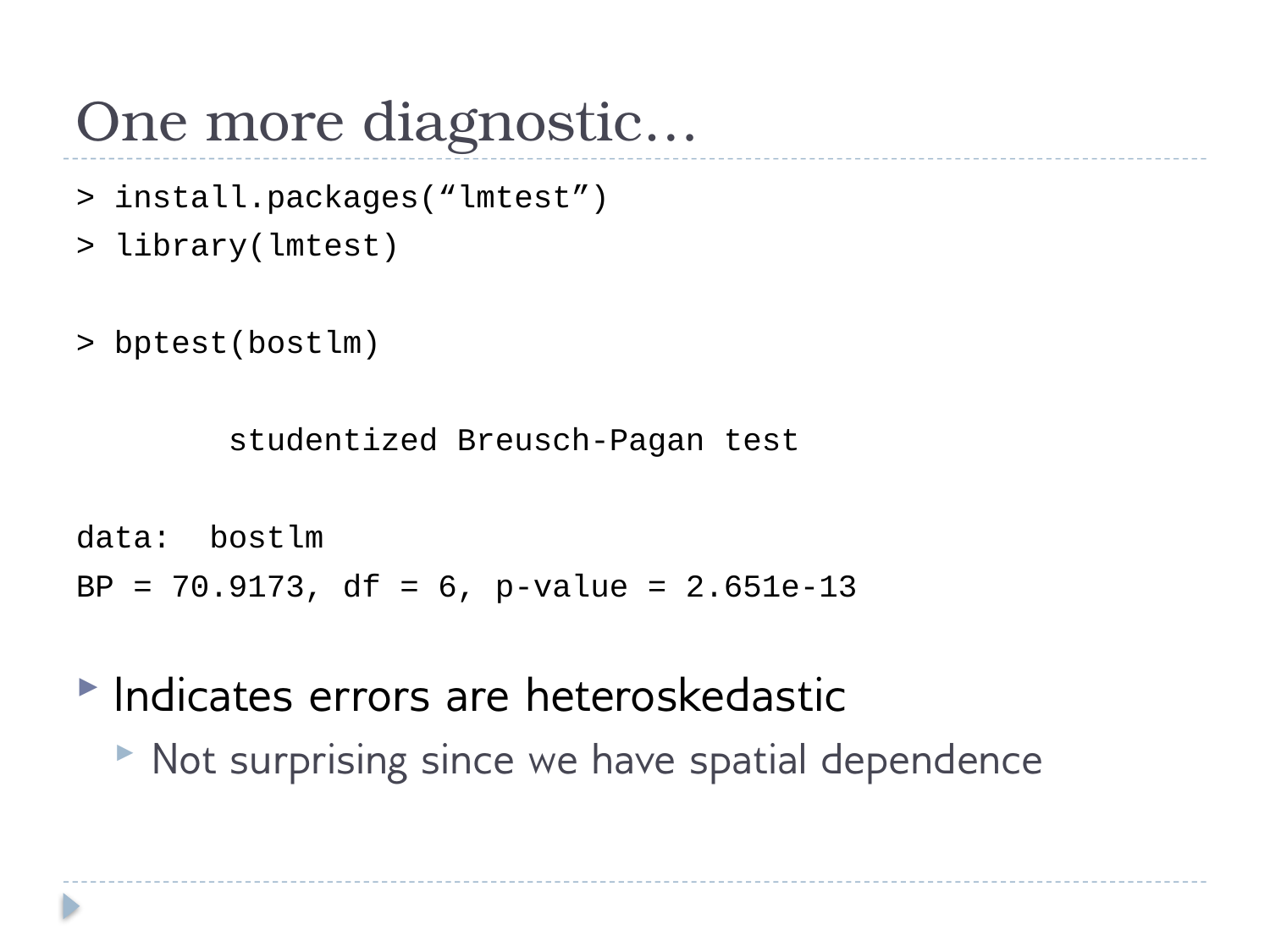

# One more diagnostic…
> install.packages(“lmtest”)
> library(lmtest)

> bptest(bostlm)

        studentized Breusch-Pagan test

data:  bostlm
BP = 70.9173, df = 6, p-value = 2.651e-13

Indicates errors are heteroskedastic
Not surprising since we have spatial dependence